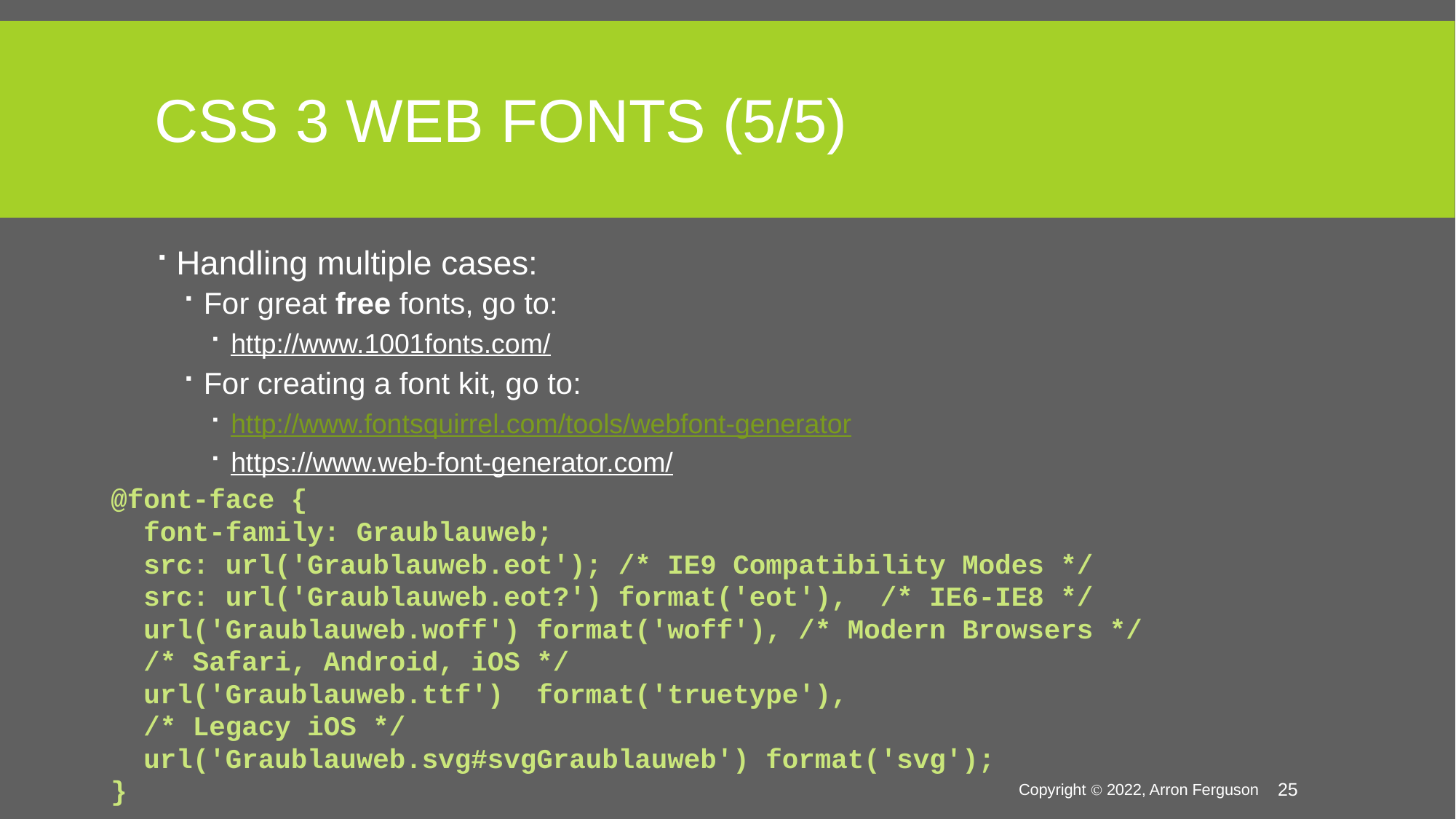

# CSS 3 Web Fonts (5/5)
Handling multiple cases:
For great free fonts, go to:
http://www.1001fonts.com/
For creating a font kit, go to:
http://www.fontsquirrel.com/tools/webfont-generator
https://www.web-font-generator.com/
@font-face {
  font-family: Graublauweb;
  src: url('Graublauweb.eot'); /* IE9 Compatibility Modes */
  src: url('Graublauweb.eot?') format('eot'),  /* IE6-IE8 */
  url('Graublauweb.woff') format('woff'), /* Modern Browsers */
  /* Safari, Android, iOS */
  url('Graublauweb.ttf')  format('truetype'),
  /* Legacy iOS */
  url('Graublauweb.svg#svgGraublauweb') format('svg');
}
Copyright Ⓒ 2022, Arron Ferguson
25